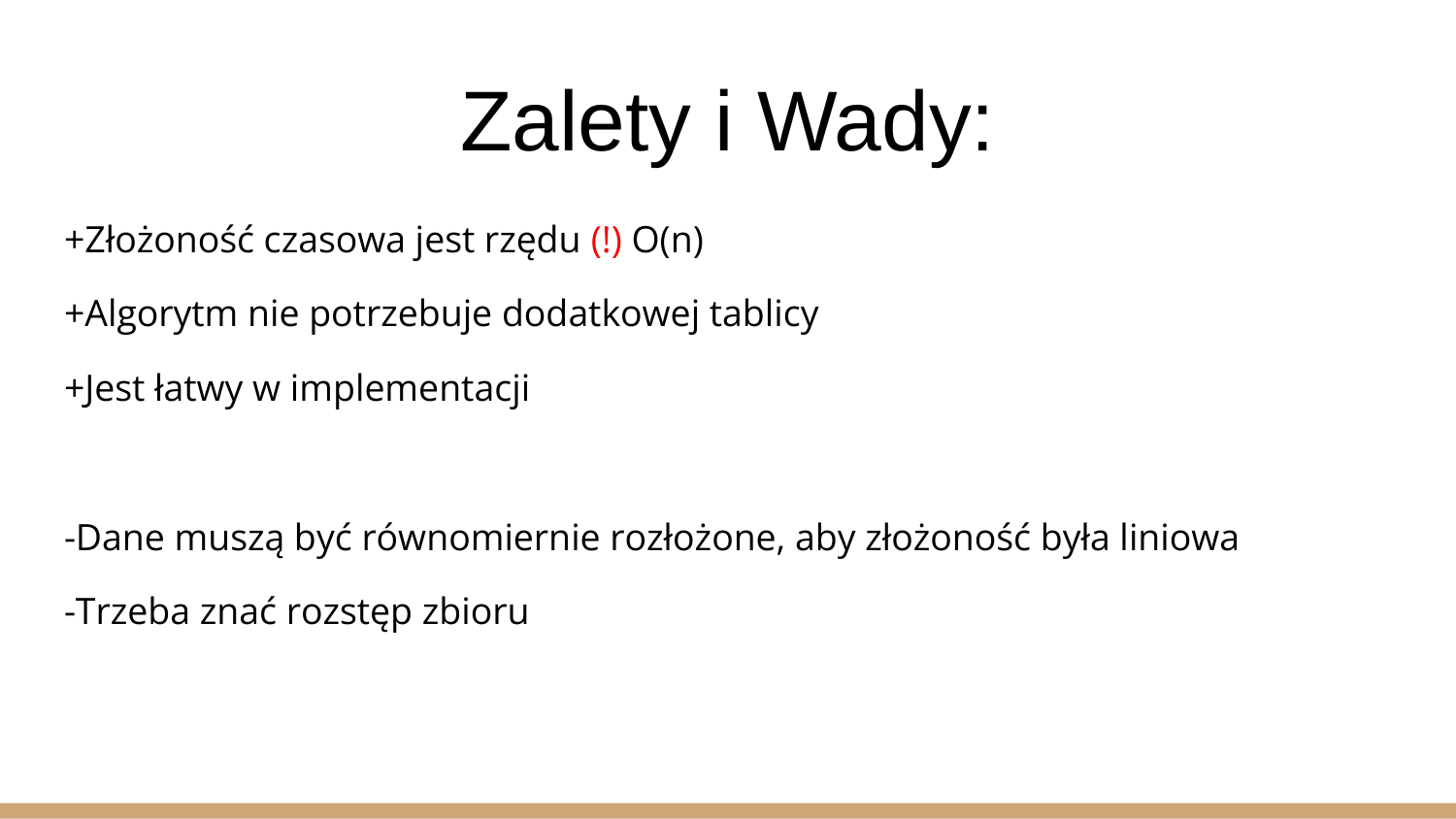

# Zalety i Wady:
+Złożoność czasowa jest rzędu (!) O(n)
+Algorytm nie potrzebuje dodatkowej tablicy
+Jest łatwy w implementacji

-Dane muszą być równomiernie rozłożone, aby złożoność była liniowa
-Trzeba znać rozstęp zbioru